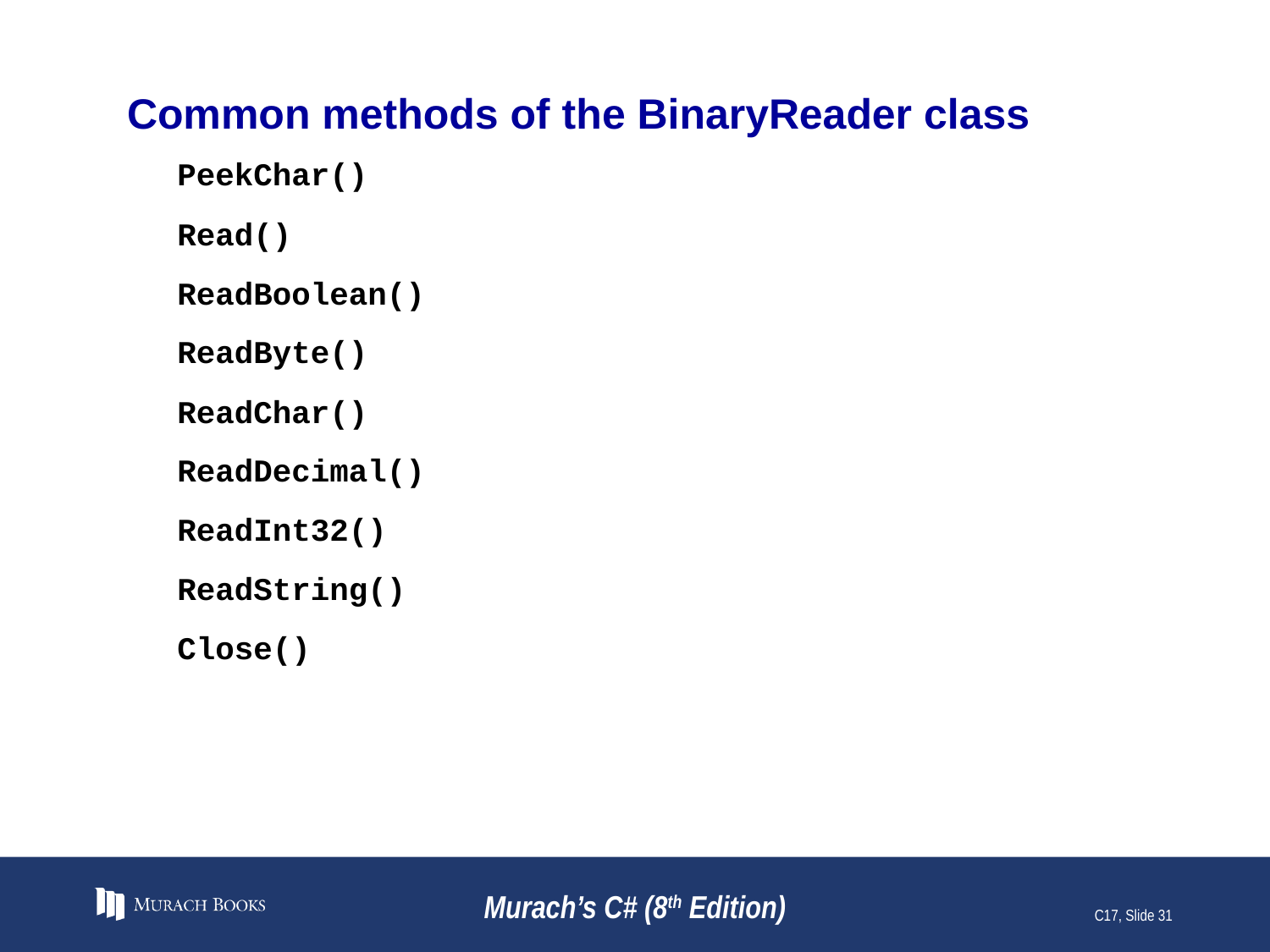

# Common methods of the BinaryReader class
PeekChar()
Read()
ReadBoolean()
ReadByte()
ReadChar()
ReadDecimal()
ReadInt32()
ReadString()
Close()

Murach’s C# (8th Edition)

C17, Slide 31